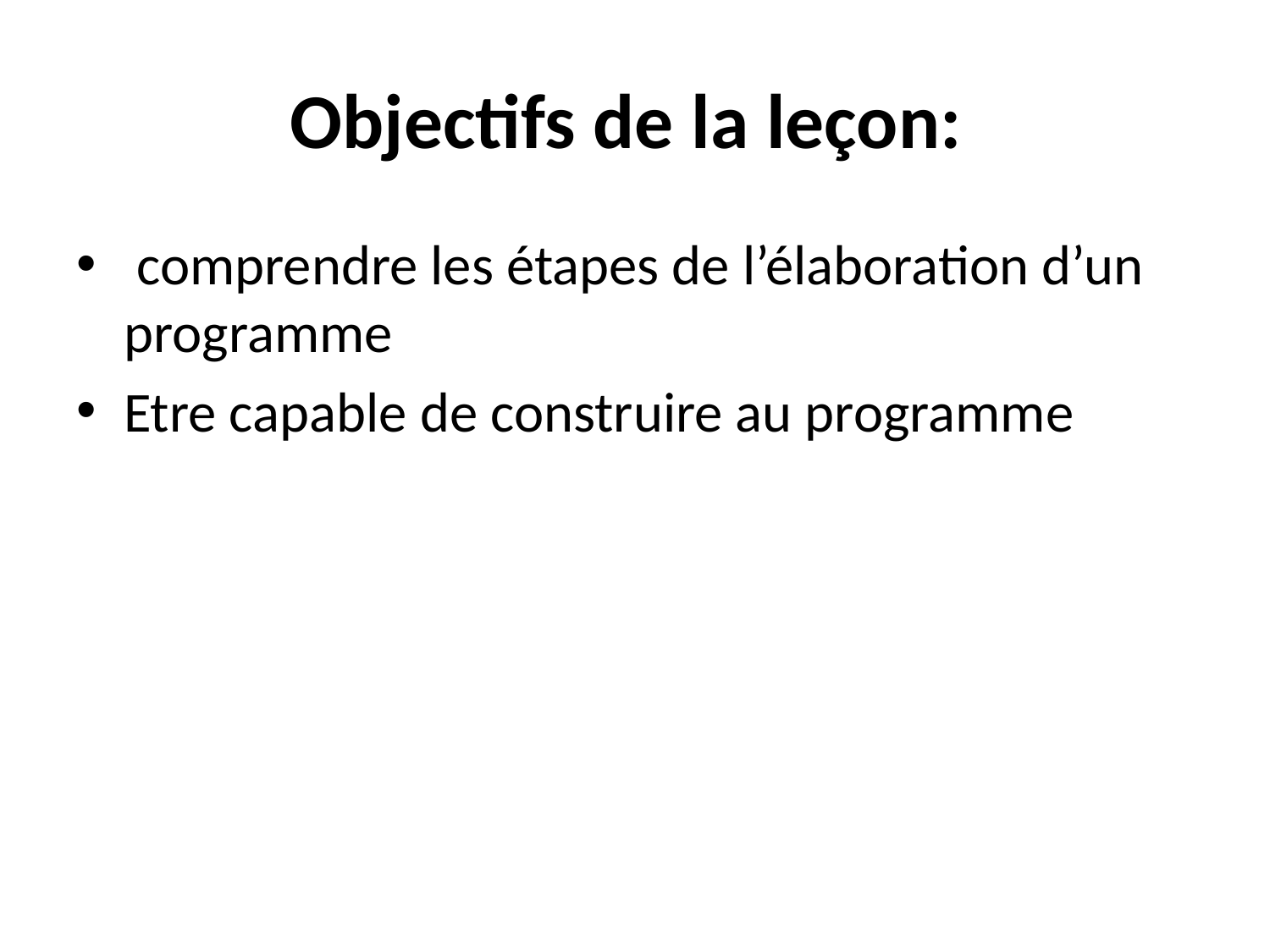

# Objectifs de la leçon:
 comprendre les étapes de l’élaboration d’un programme
Etre capable de construire au programme